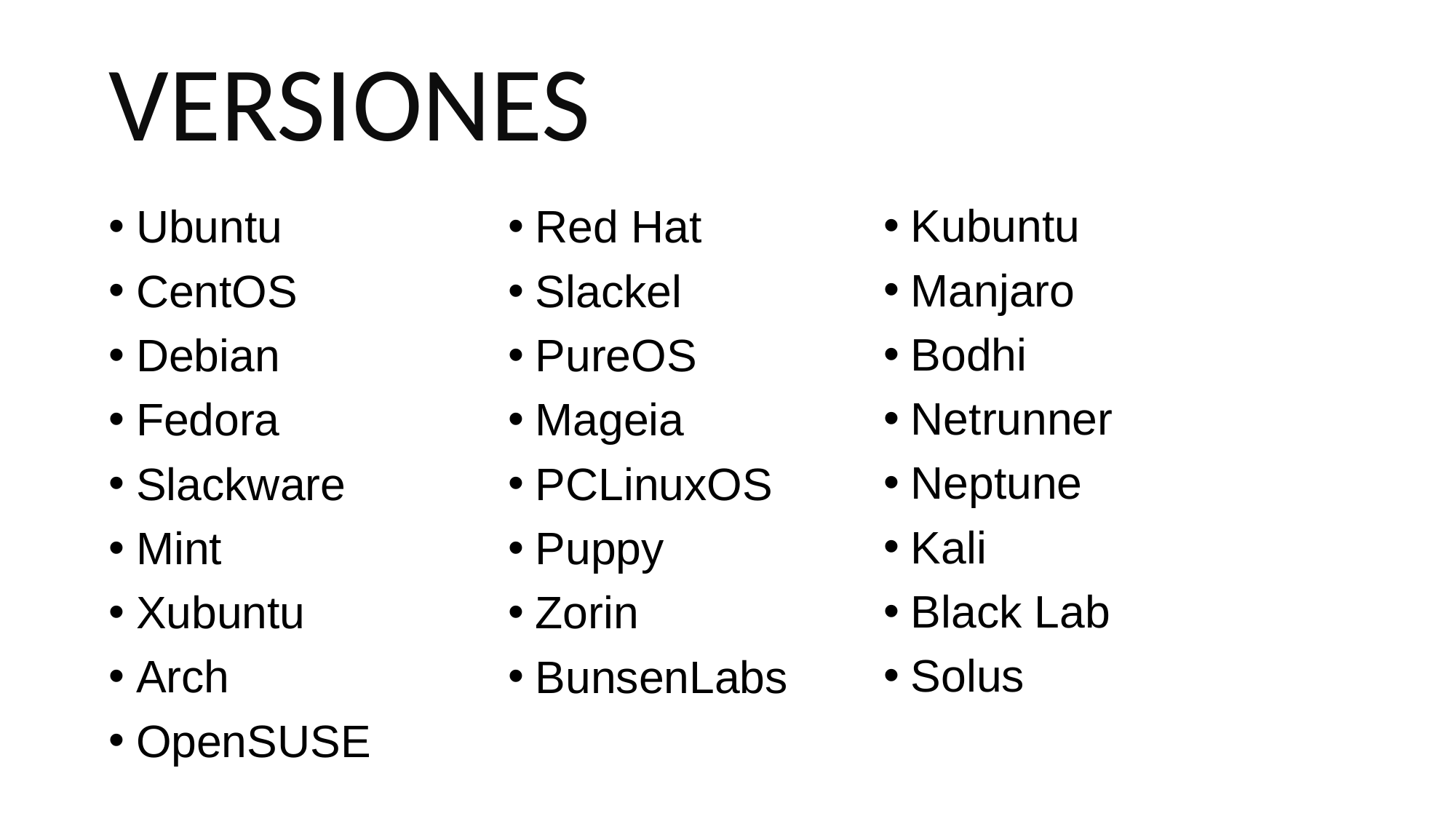

# VERSIONES
Kubuntu
Manjaro
Bodhi
Netrunner
Neptune
Kali
Black Lab
Solus
Ubuntu
CentOS
Debian
Fedora
Slackware
Mint
Xubuntu
Arch
OpenSUSE
Red Hat
Slackel
PureOS
Mageia
PCLinuxOS
Puppy
Zorin
BunsenLabs